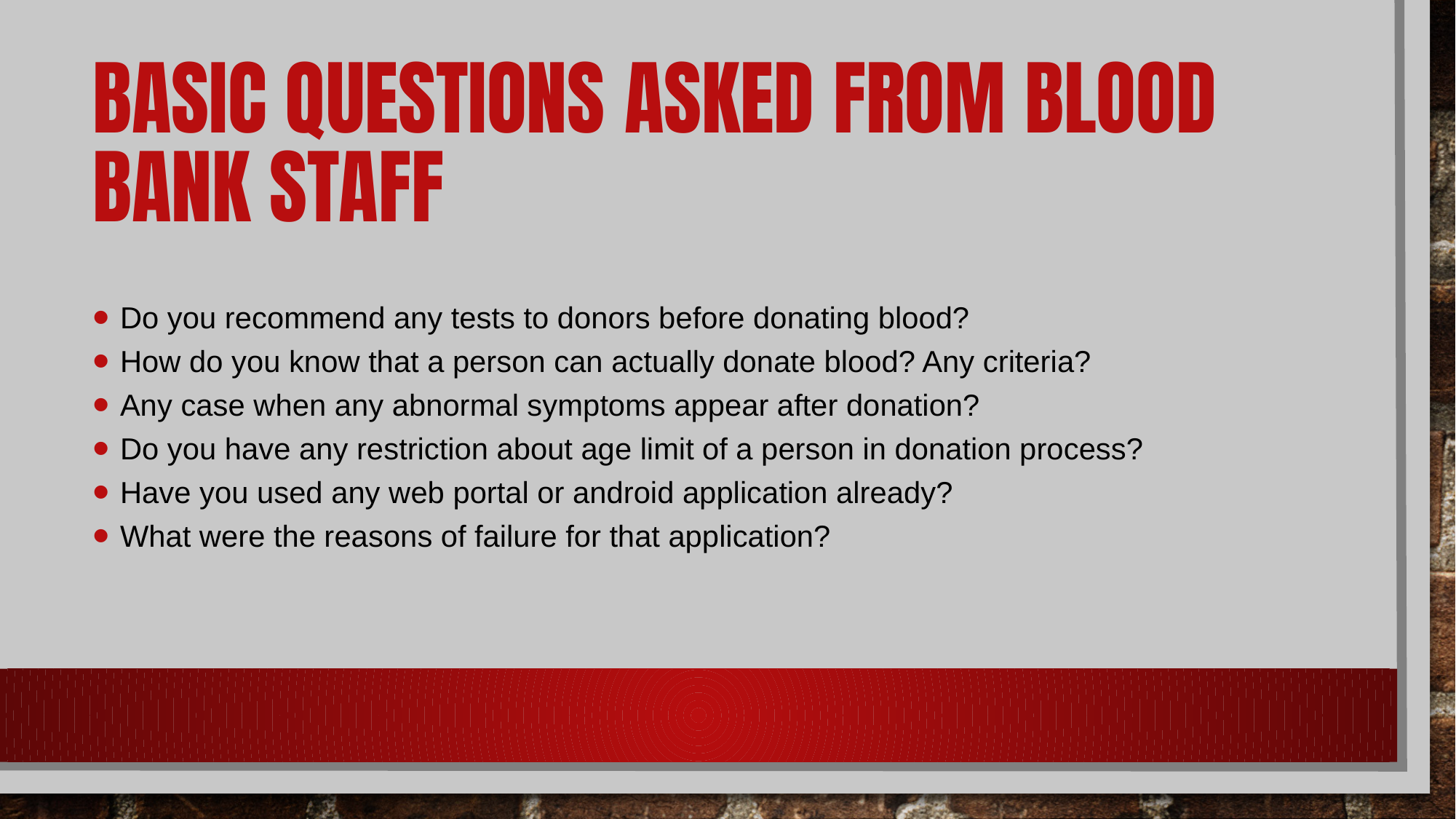

# Basic questions asked from blood bank staff
Do you recommend any tests to donors before donating blood?
How do you know that a person can actually donate blood? Any criteria?
Any case when any abnormal symptoms appear after donation?
Do you have any restriction about age limit of a person in donation process?
Have you used any web portal or android application already?
What were the reasons of failure for that application?